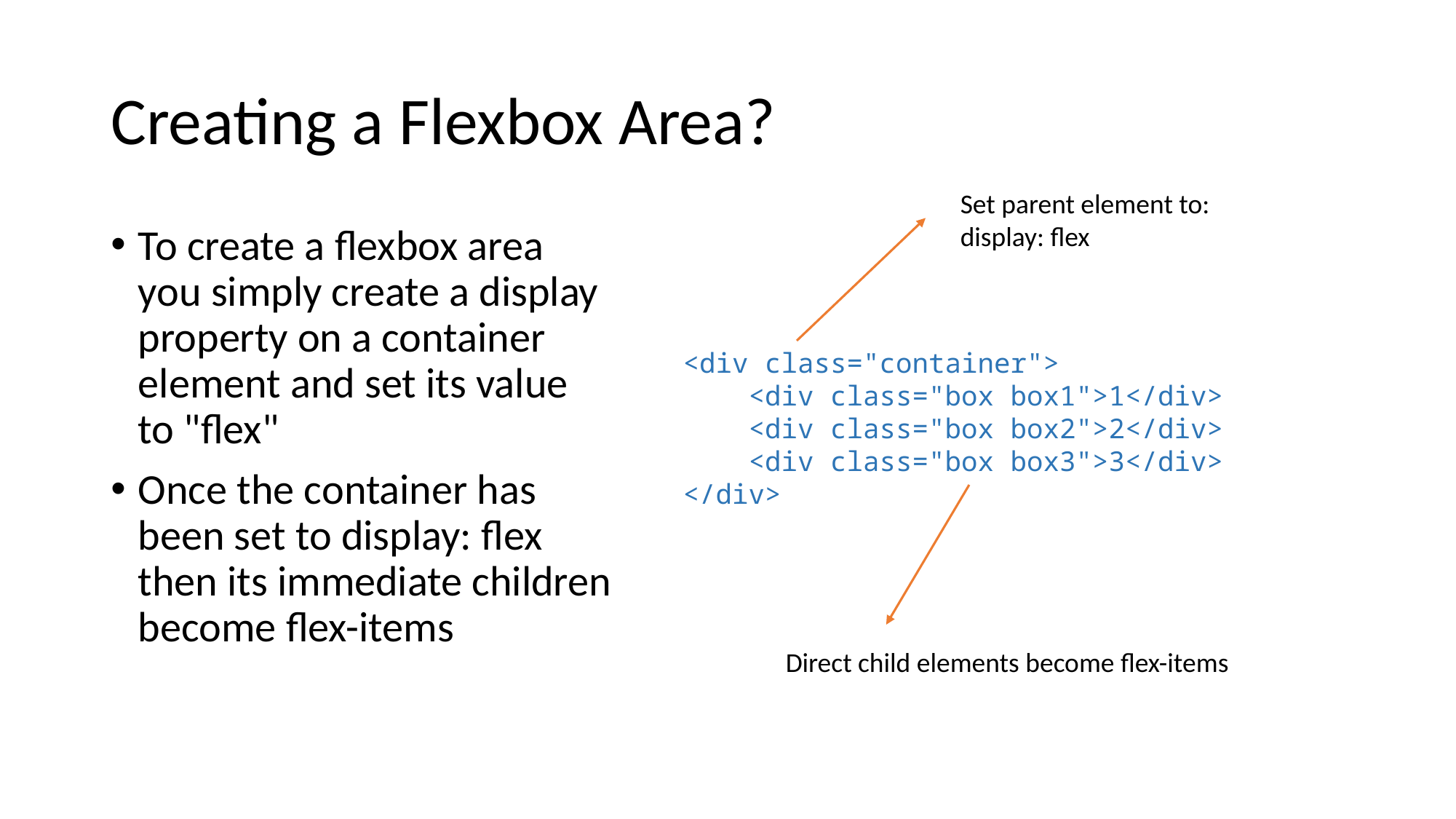

# Creating a Flexbox Area?
Set parent element to:
display: flex
To create a flexbox area you simply create a display property on a container element and set its value to "flex"
Once the container has been set to display: flex then its immediate children become flex-items
<div class="container">
    <div class="box box1">1</div>
    <div class="box box2">2</div>
    <div class="box box3">3</div>
</div>
Direct child elements become flex-items